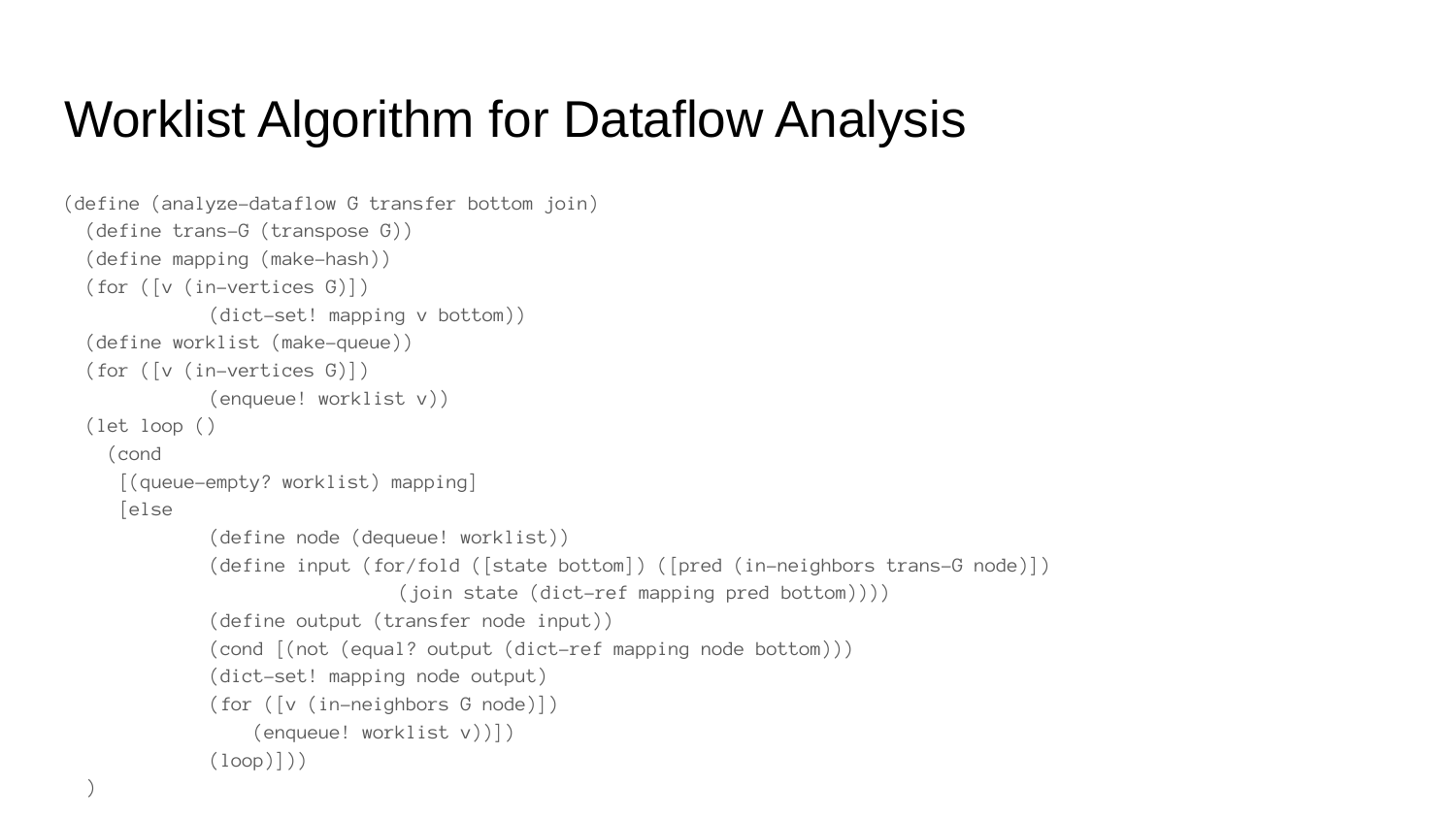

# Worklist Algorithm for Dataflow Analysis
(define (analyze-dataflow G transfer bottom join)
  (define trans-G (transpose G))
  (define mapping (make-hash))
  (for ([v (in-vertices G)])
	(dict-set! mapping v bottom))
  (define worklist (make-queue))
  (for ([v (in-vertices G)])
	(enqueue! worklist v))
  (let loop ()
    (cond
     [(queue-empty? worklist) mapping]
     [else
   	(define node (dequeue! worklist))
   	(define input (for/fold ([state bottom]) ([pred (in-neighbors trans-G node)])
                     	    (join state (dict-ref mapping pred bottom))))
   	(define output (transfer node input))
   	(cond [(not (equal? output (dict-ref mapping node bottom)))
          	(dict-set! mapping node output)
          	(for ([v (in-neighbors G node)])
            	    (enqueue! worklist v))])
   	(loop)]))
  )